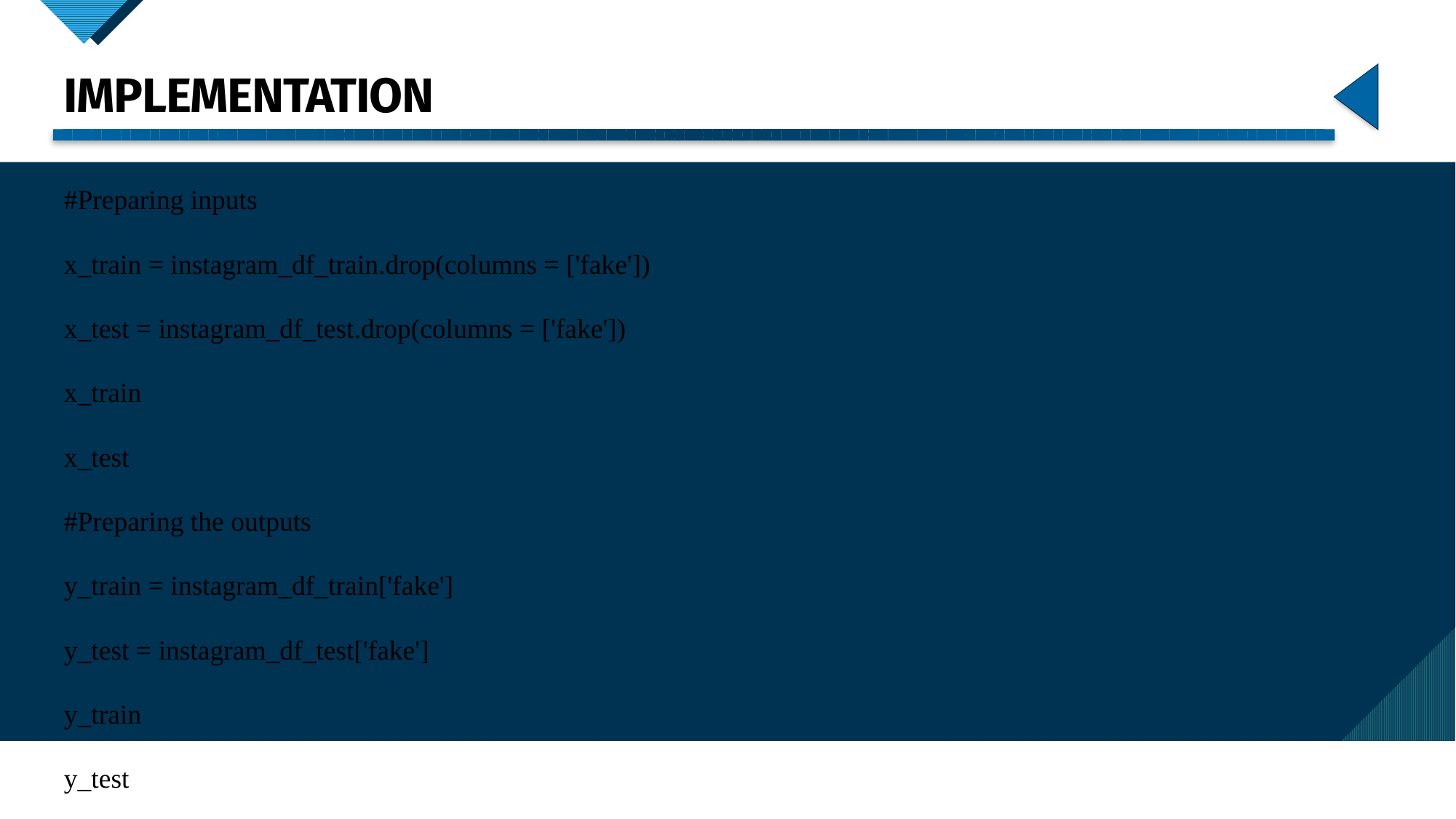

# IMPLEMENTATION

#Preparing inputs
x_train = instagram_df_train.drop(columns = ['fake'])
x_test = instagram_df_test.drop(columns = ['fake'])
x_train
x_test
#Preparing the outputs
y_train = instagram_df_train['fake']
y_test = instagram_df_test['fake']
y_train
y_test

17